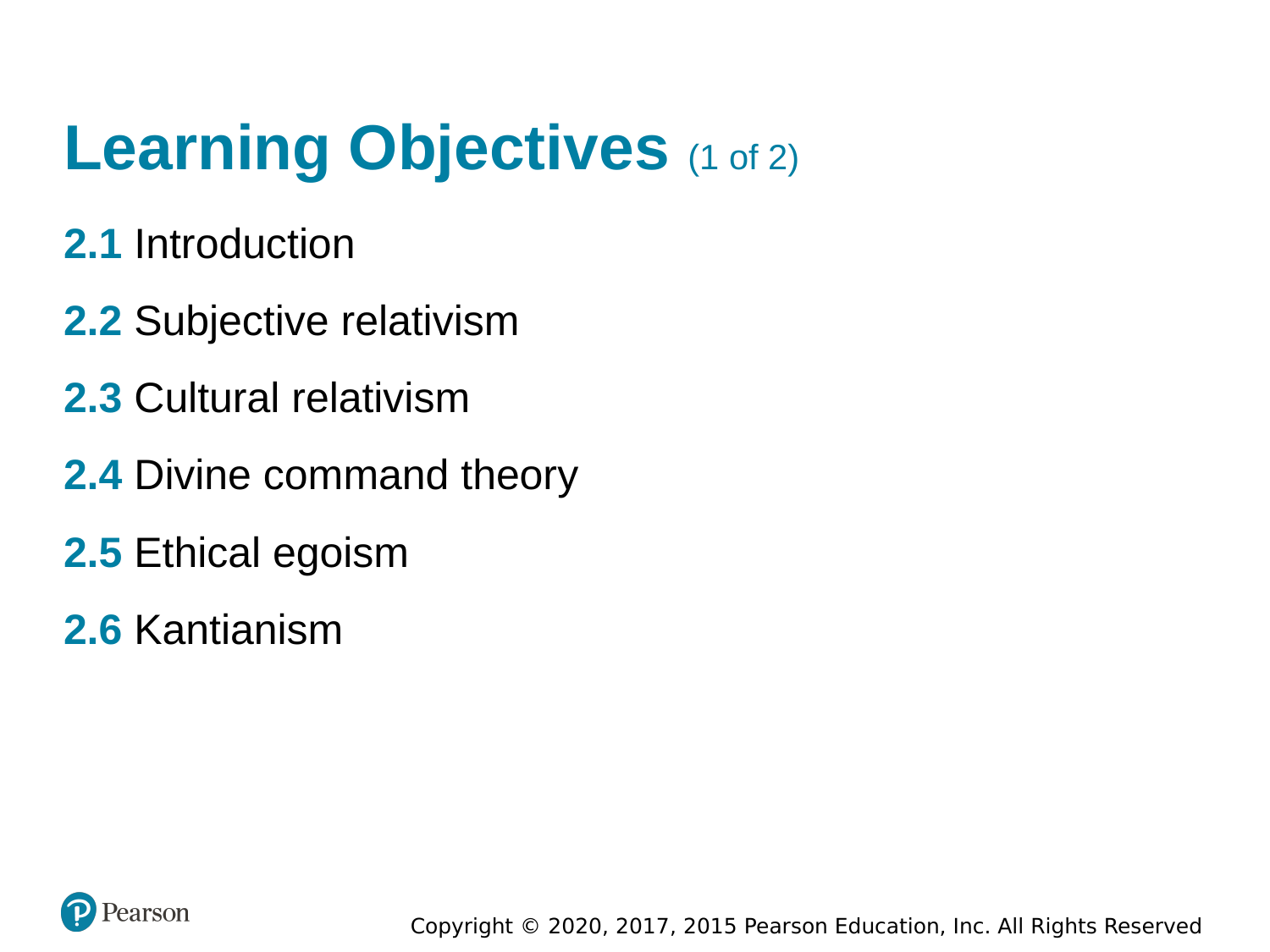

# Learning Objectives (1 of 2)
2.1 Introduction
2.2 Subjective relativism
2.3 Cultural relativism
2.4 Divine command theory
2.5 Ethical egoism
2.6 Kantianism